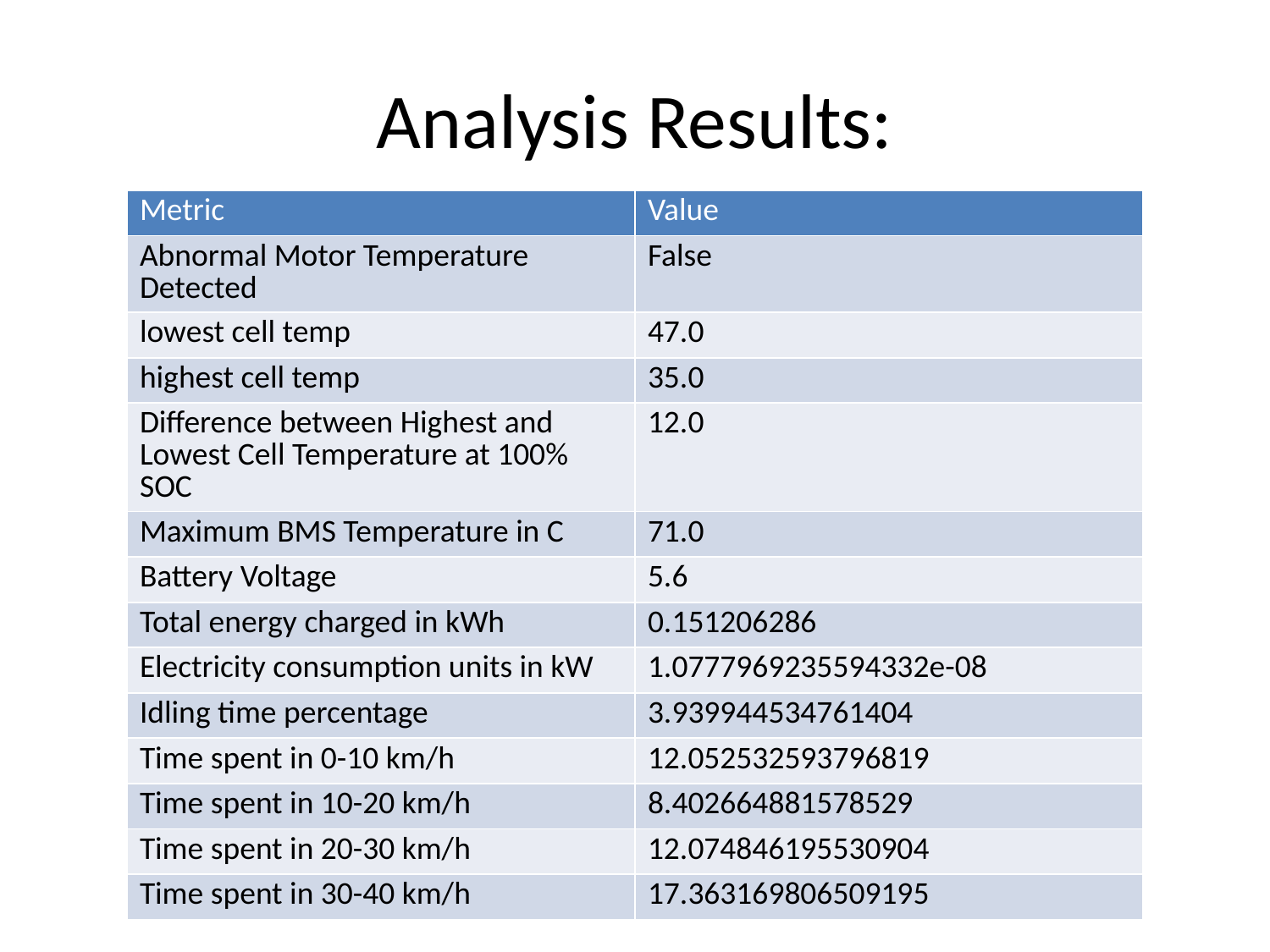

# Analysis Results:
| Metric | Value |
| --- | --- |
| Abnormal Motor Temperature Detected | False |
| lowest cell temp | 47.0 |
| highest cell temp | 35.0 |
| Difference between Highest and Lowest Cell Temperature at 100% SOC | 12.0 |
| Maximum BMS Temperature in C | 71.0 |
| Battery Voltage | 5.6 |
| Total energy charged in kWh | 0.151206286 |
| Electricity consumption units in kW | 1.0777969235594332e-08 |
| Idling time percentage | 3.939944534761404 |
| Time spent in 0-10 km/h | 12.052532593796819 |
| Time spent in 10-20 km/h | 8.402664881578529 |
| Time spent in 20-30 km/h | 12.074846195530904 |
| Time spent in 30-40 km/h | 17.363169806509195 |